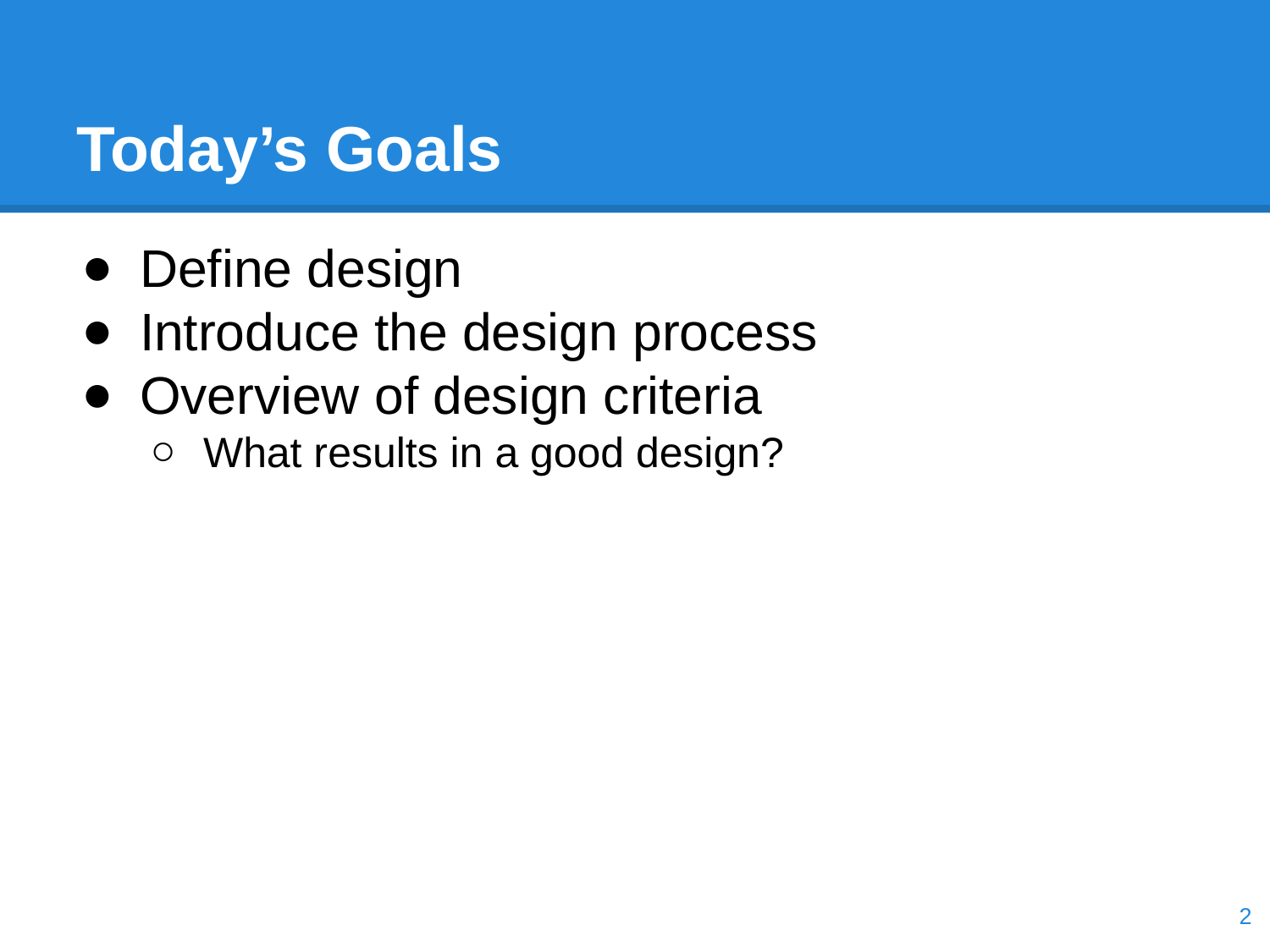

# Today’s Goals
Define design
Introduce the design process
Overview of design criteria
What results in a good design?
2